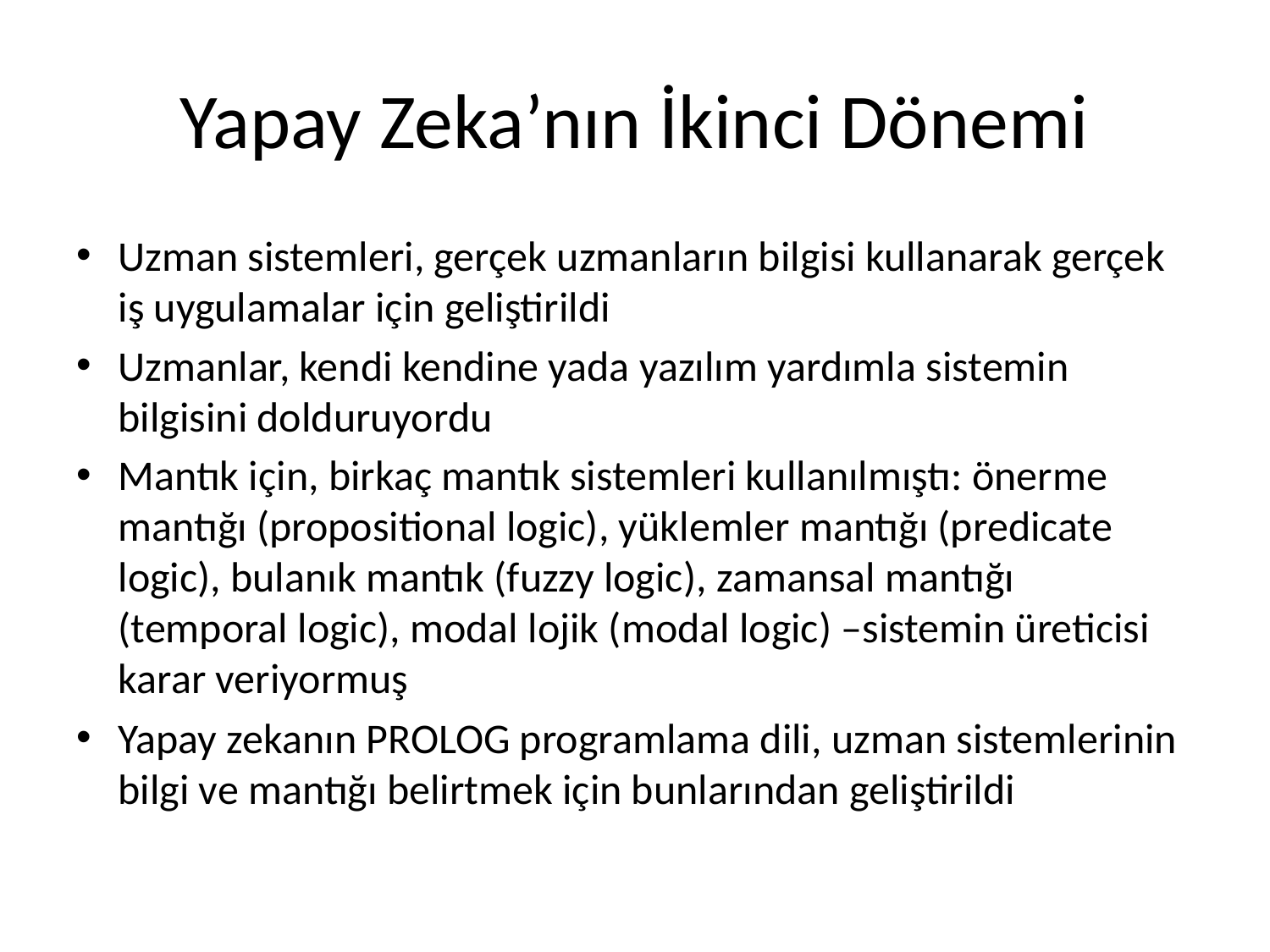

# Yapay Zeka’nın İkinci Dönemi
Uzman sistemleri, gerçek uzmanların bilgisi kullanarak gerçek iş uygulamalar için geliştirildi
Uzmanlar, kendi kendine yada yazılım yardımla sistemin bilgisini dolduruyordu
Mantık için, birkaç mantık sistemleri kullanılmıştı: önerme mantığı (propositional logic), yüklemler mantığı (predicate logic), bulanık mantık (fuzzy logic), zamansal mantığı (temporal logic), modal lojik (modal logic) –sistemin üreticisi karar veriyormuş
Yapay zekanın PROLOG programlama dili, uzman sistemlerinin bilgi ve mantığı belirtmek için bunlarından geliştirildi